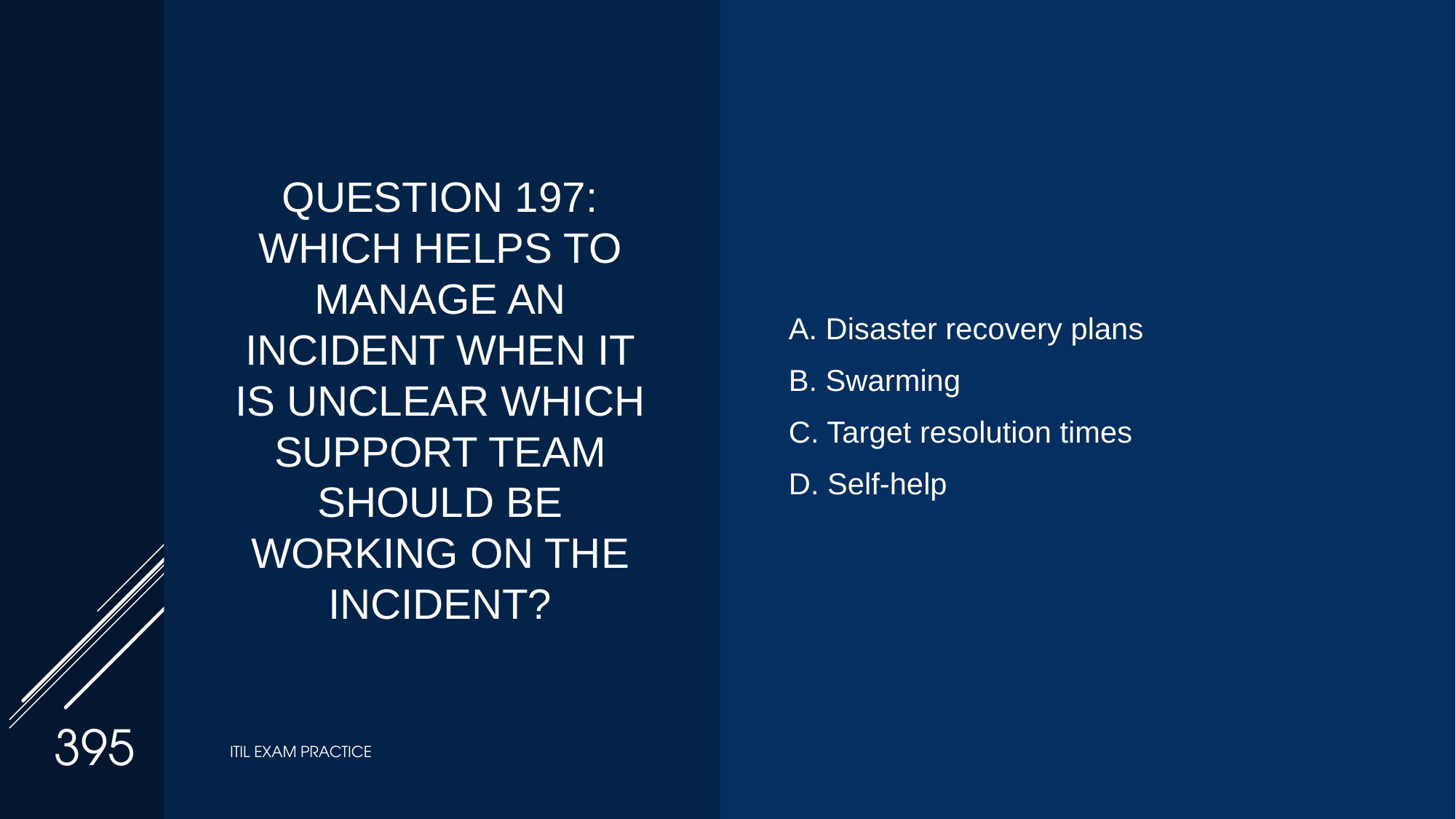

# Question 197: Which helps to manage an incident when it is unclear which support team should be working on the incident?
A. Disaster recovery plans
B. Swarming
C. Target resolution times
D. Self-help
395
ITIL EXAM PRACTICE